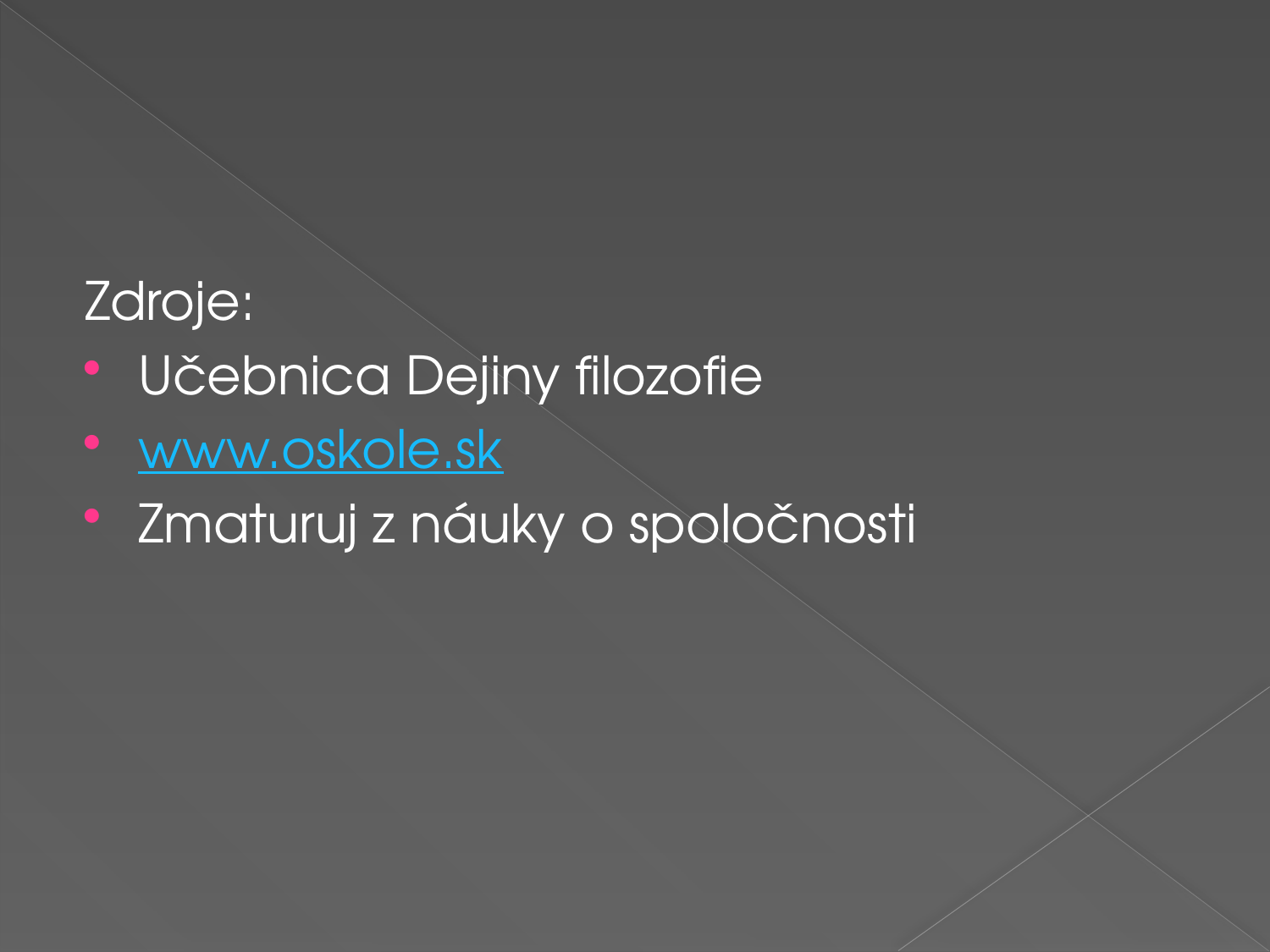

#
Zdroje:
Učebnica Dejiny filozofie
www.oskole.sk
Zmaturuj z náuky o spoločnosti